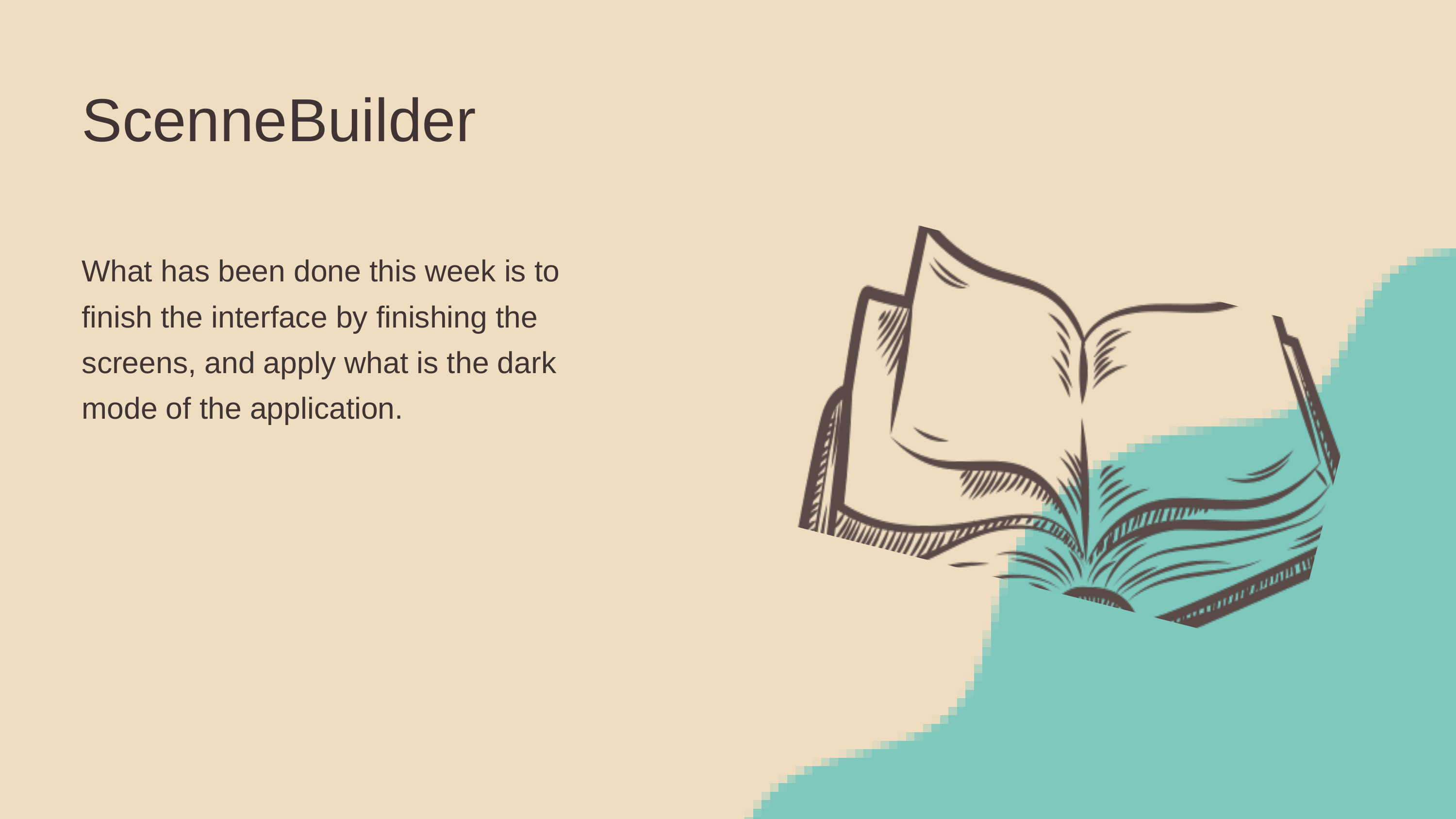

ScenneBuilder
What has been done this week is to finish the interface by finishing the screens, and apply what is the dark mode of the application.